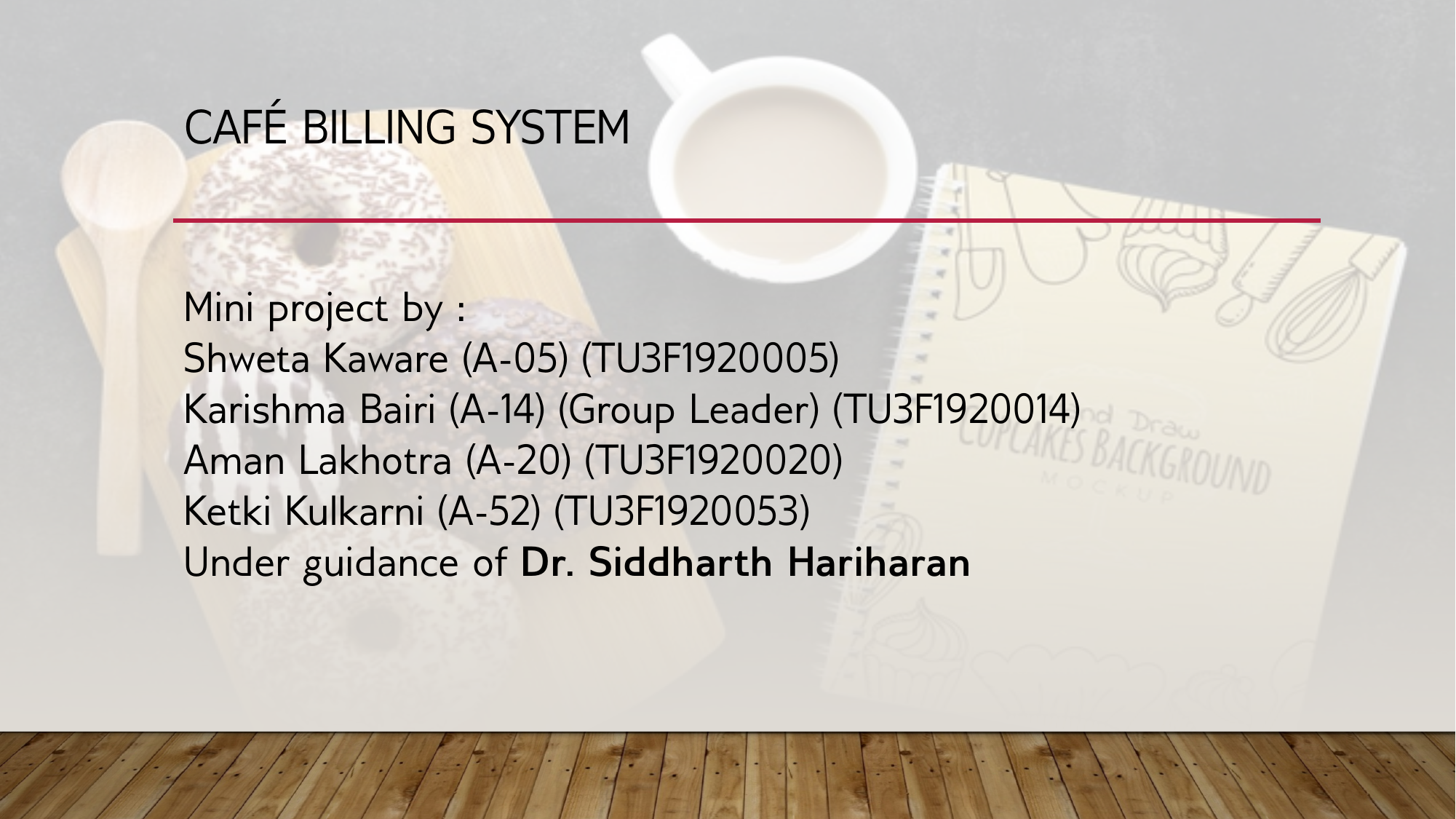

# Café billing system
Mini project by :
Shweta Kaware (A-05) (TU3F1920005)
Karishma Bairi (A-14) (Group Leader) (TU3F1920014)
Aman Lakhotra (A-20) (TU3F1920020)
Ketki Kulkarni (A-52) (TU3F1920053)
Under guidance of Dr. Siddharth Hariharan